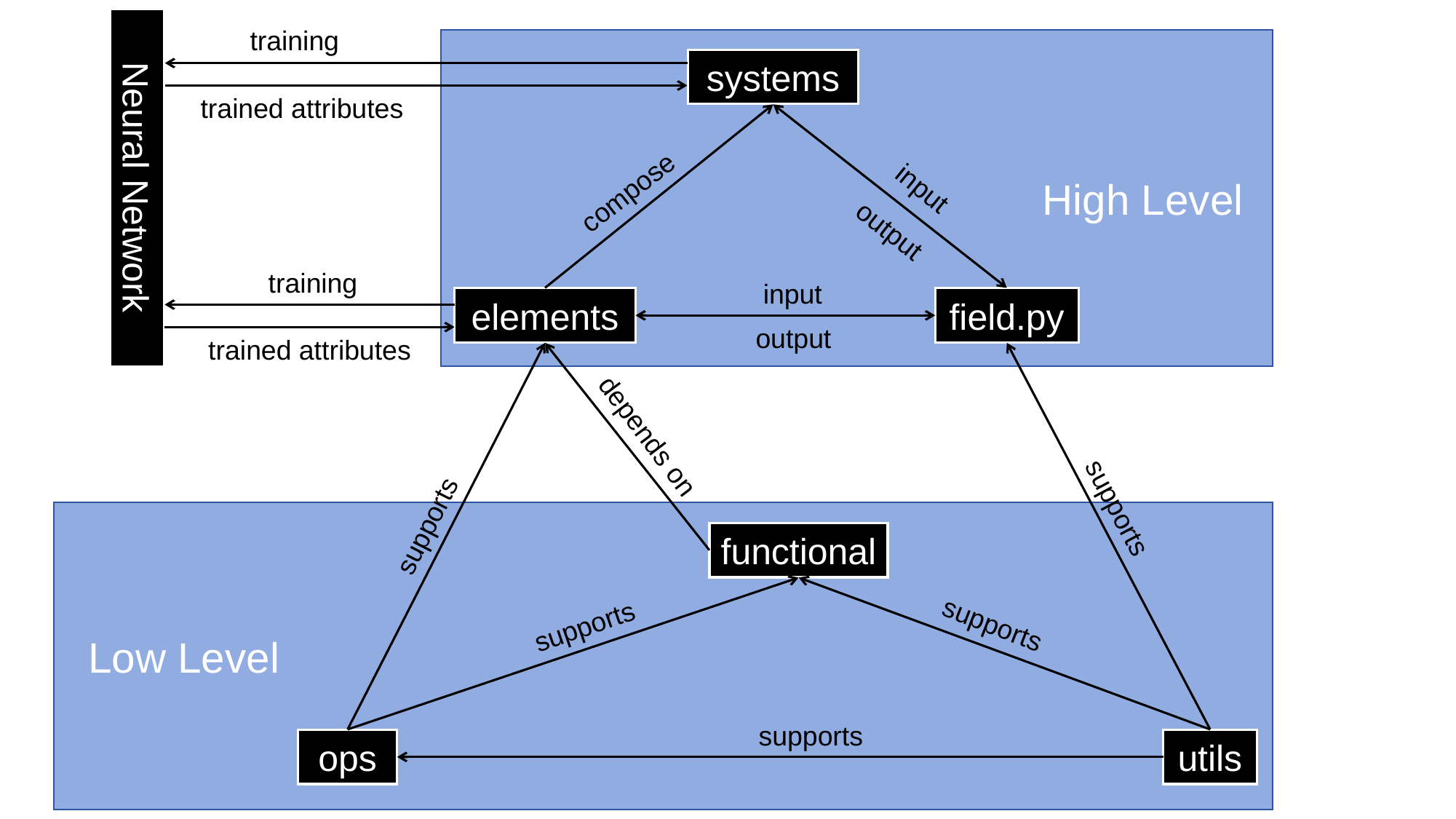

training
trained attributes
                                                  High Level
systems
elements
field.py
functional
ops
utils
input
compose
output
input
output
depends on
supports
supports
supports
supports
supports
Neural Network
training
trained attributes
  Low Level